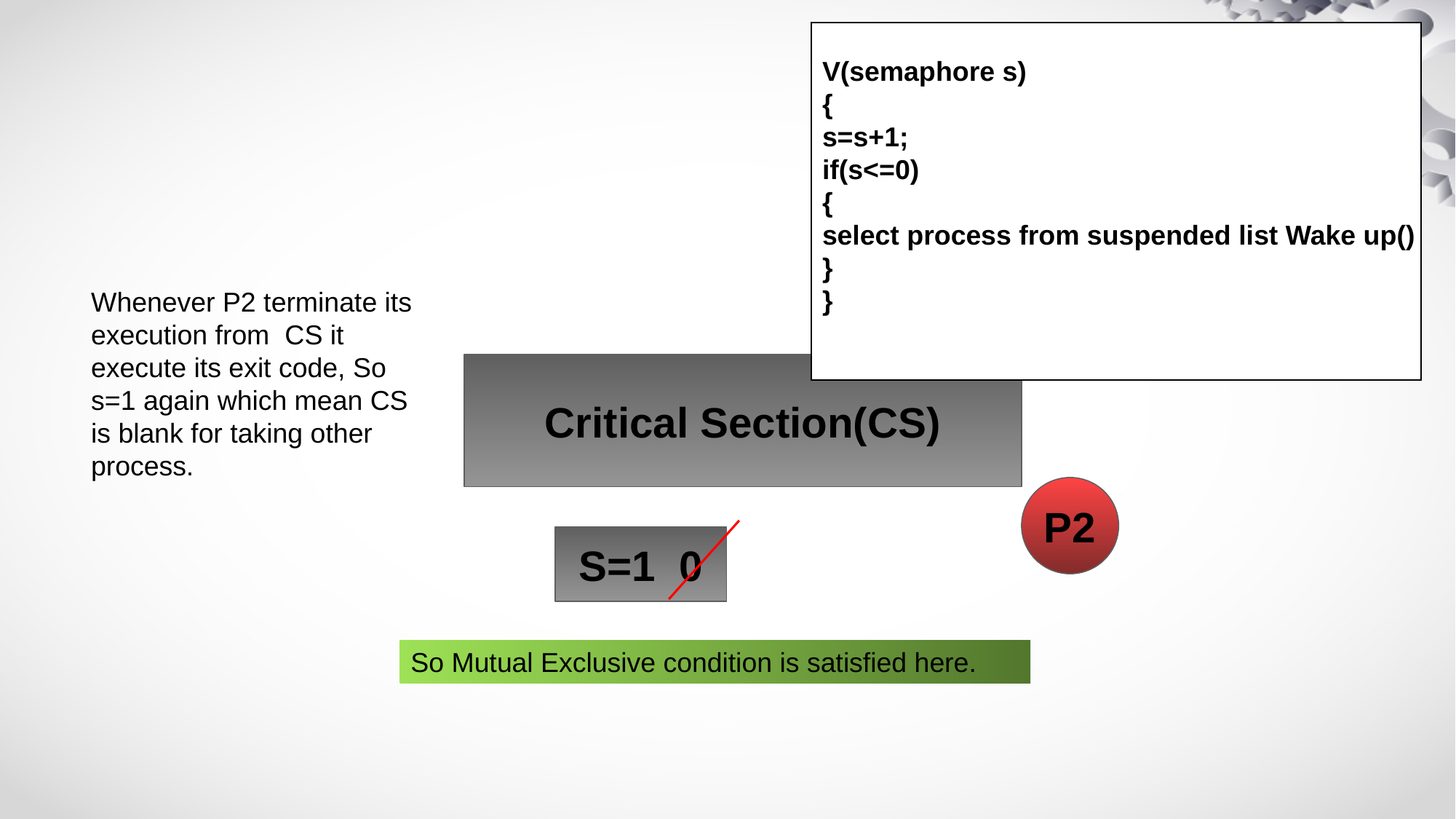

#
V(semaphore s)
{
s=s+1;
if(s<=0)
{
select process from suspended list Wake up()
}
}

Whenever P2 terminate its execution from  CS it execute its exit code, So s=1 again which mean CS is blank for taking other process.
Critical Section(CS)
P2
S=1  0
So Mutual Exclusive condition is satisfied here.